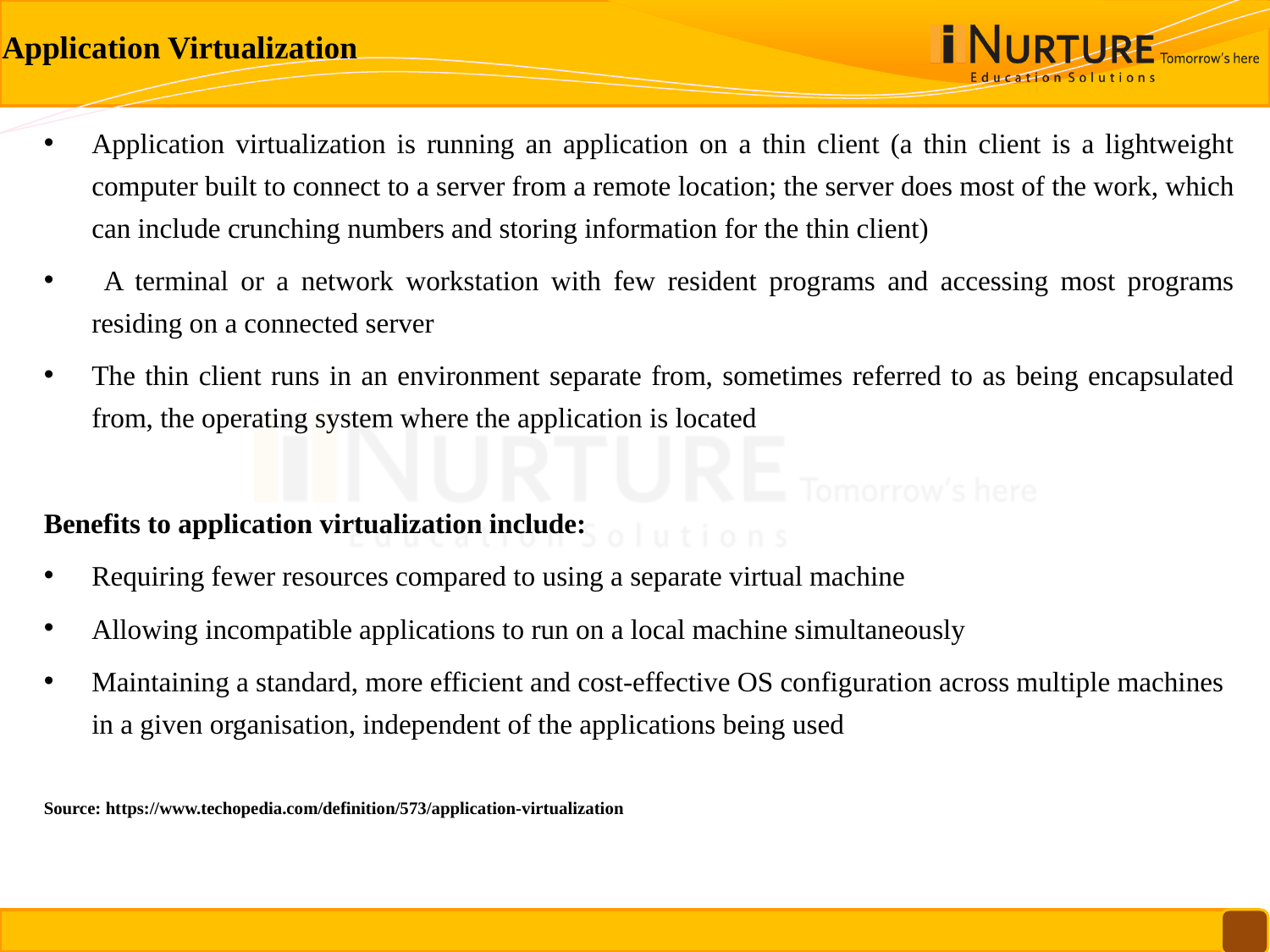

Application Virtualization
Application virtualization is running an application on a thin client (a thin client is a lightweight computer built to connect to a server from a remote location; the server does most of the work, which can include crunching numbers and storing information for the thin client)
 A terminal or a network workstation with few resident programs and accessing most programs residing on a connected server
The thin client runs in an environment separate from, sometimes referred to as being encapsulated from, the operating system where the application is located

Benefits to application virtualization include:
Requiring fewer resources compared to using a separate virtual machine
Allowing incompatible applications to run on a local machine simultaneously
Maintaining a standard, more efficient and cost-effective OS configuration across multiple machines in a given organisation, independent of the applications being used

Source: https://www.techopedia.com/definition/573/application-virtualization